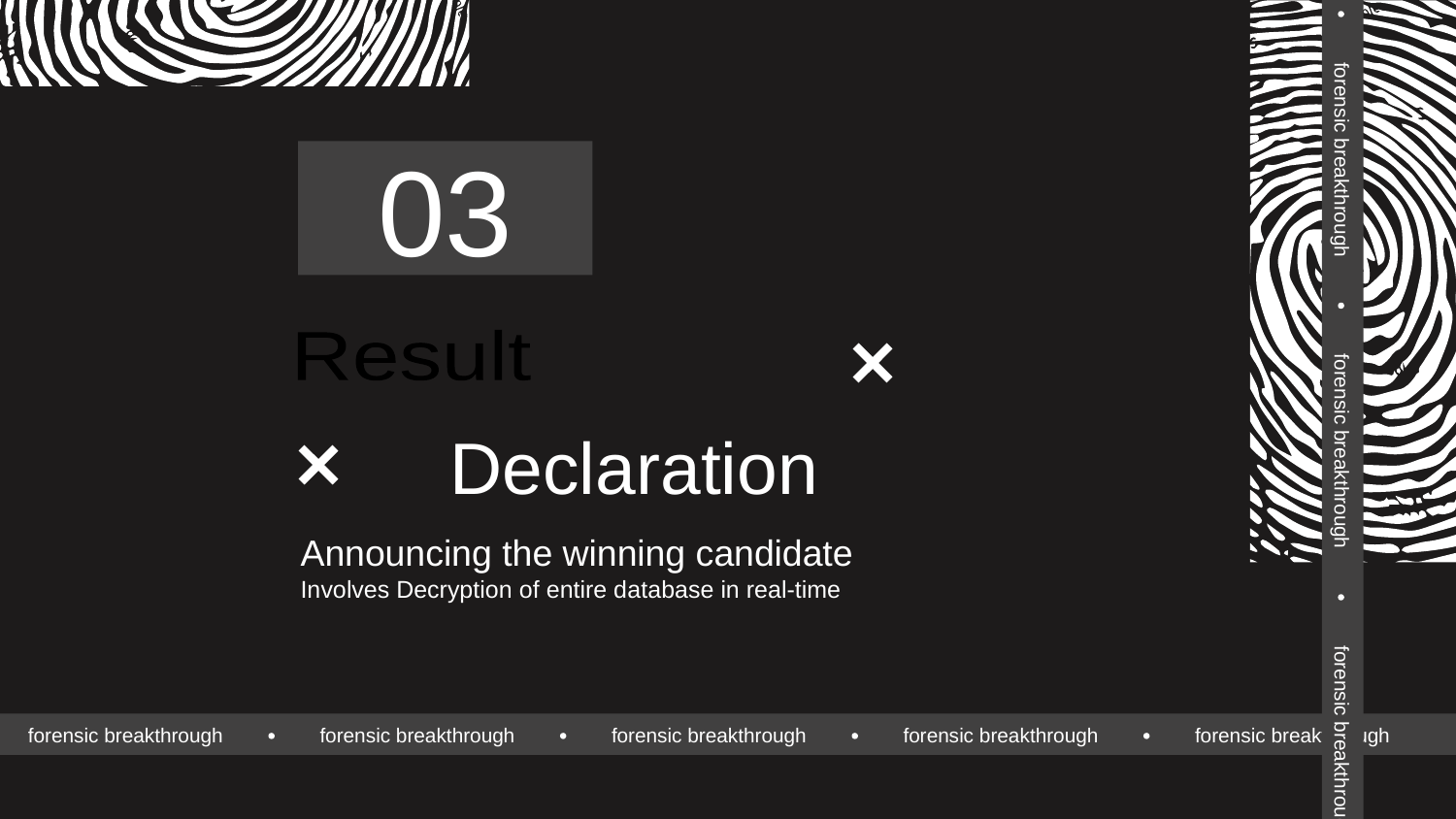

forensic breakthrough

forensic breakthrough

forensic breakthrough
03
Result

# Declaration

Announcing the winning candidate
Involves Decryption of entire database in real-time

forensic breakthrough
forensic breakthrough
forensic breakthrough
forensic breakthrough
forensic breakthrough